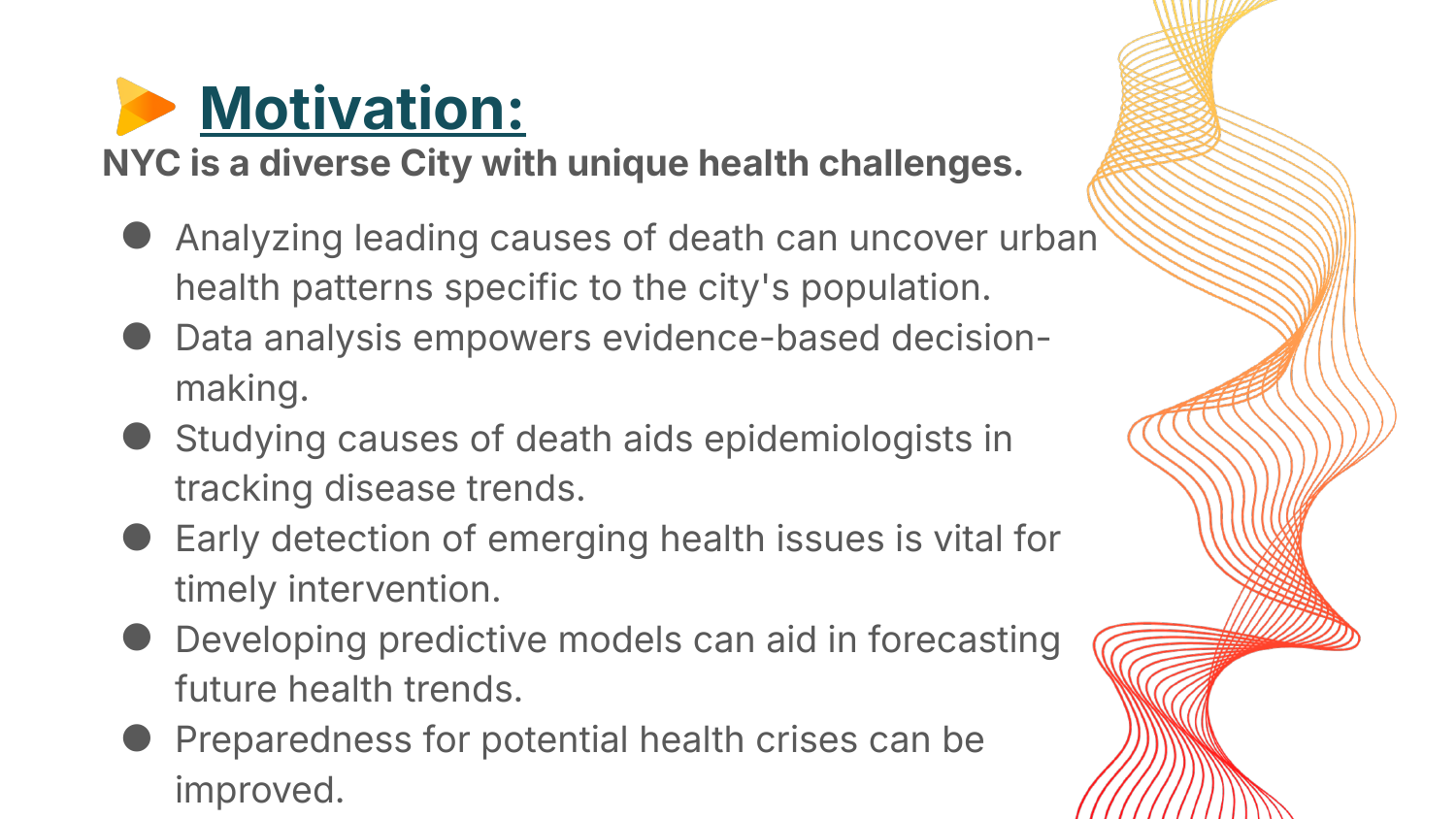

# Motivation:
NYC is a diverse City with unique health challenges.
Analyzing leading causes of death can uncover urban health patterns specific to the city's population.
Data analysis empowers evidence-based decision-making.
Studying causes of death aids epidemiologists in tracking disease trends.
Early detection of emerging health issues is vital for timely intervention.
Developing predictive models can aid in forecasting future health trends.
Preparedness for potential health crises can be improved.